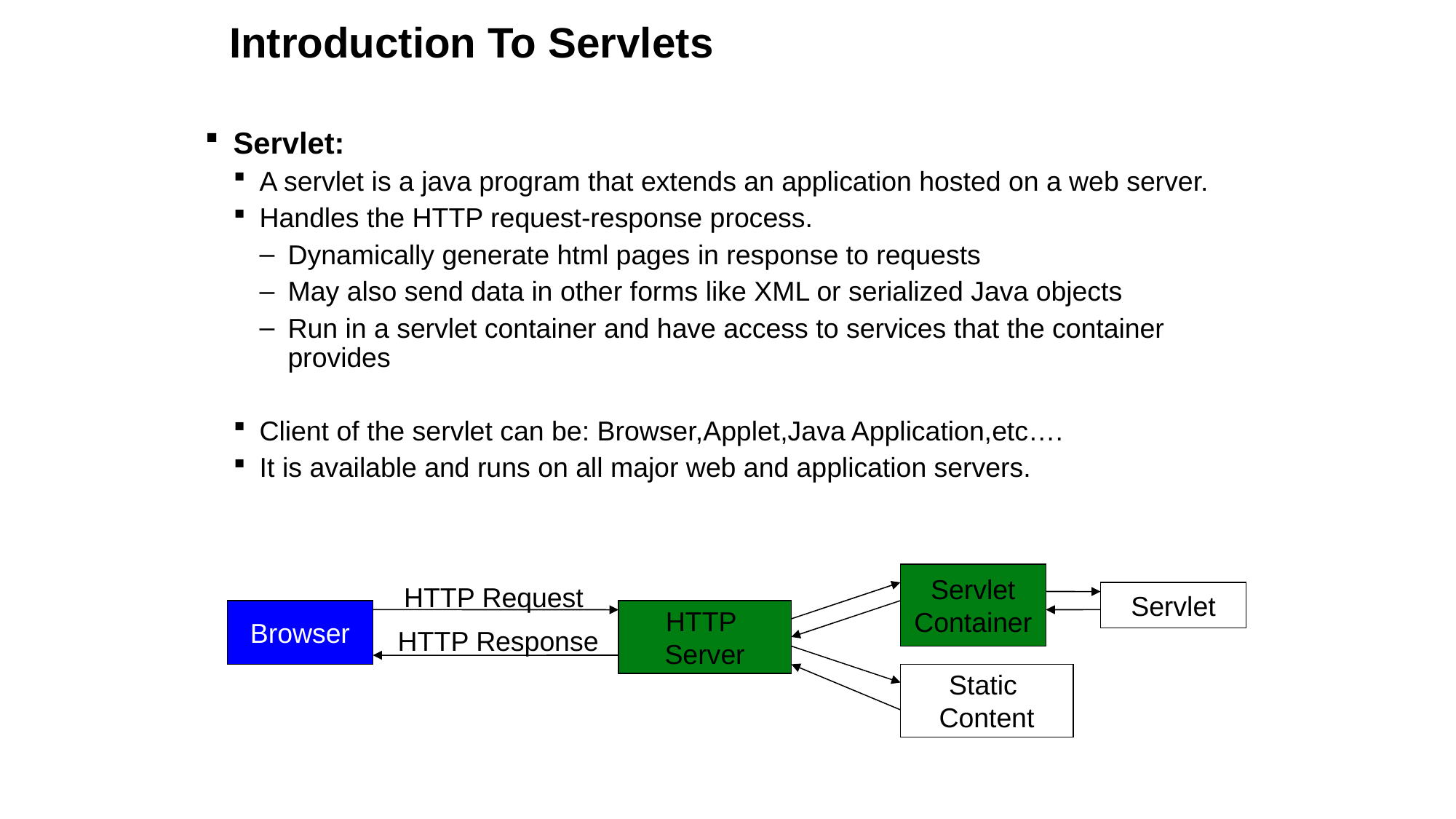

Introduction To Servlets
Servlet:
A servlet is a java program that extends an application hosted on a web server.
Handles the HTTP request-response process.
Dynamically generate html pages in response to requests
May also send data in other forms like XML or serialized Java objects
Run in a servlet container and have access to services that the container provides

Client of the servlet can be: Browser,Applet,Java Application,etc….
It is available and runs on all major web and application servers.

Servlet
Container
HTTP Request

Servlet

Browser
HTTP
Server

HTTP Response

Static
Content